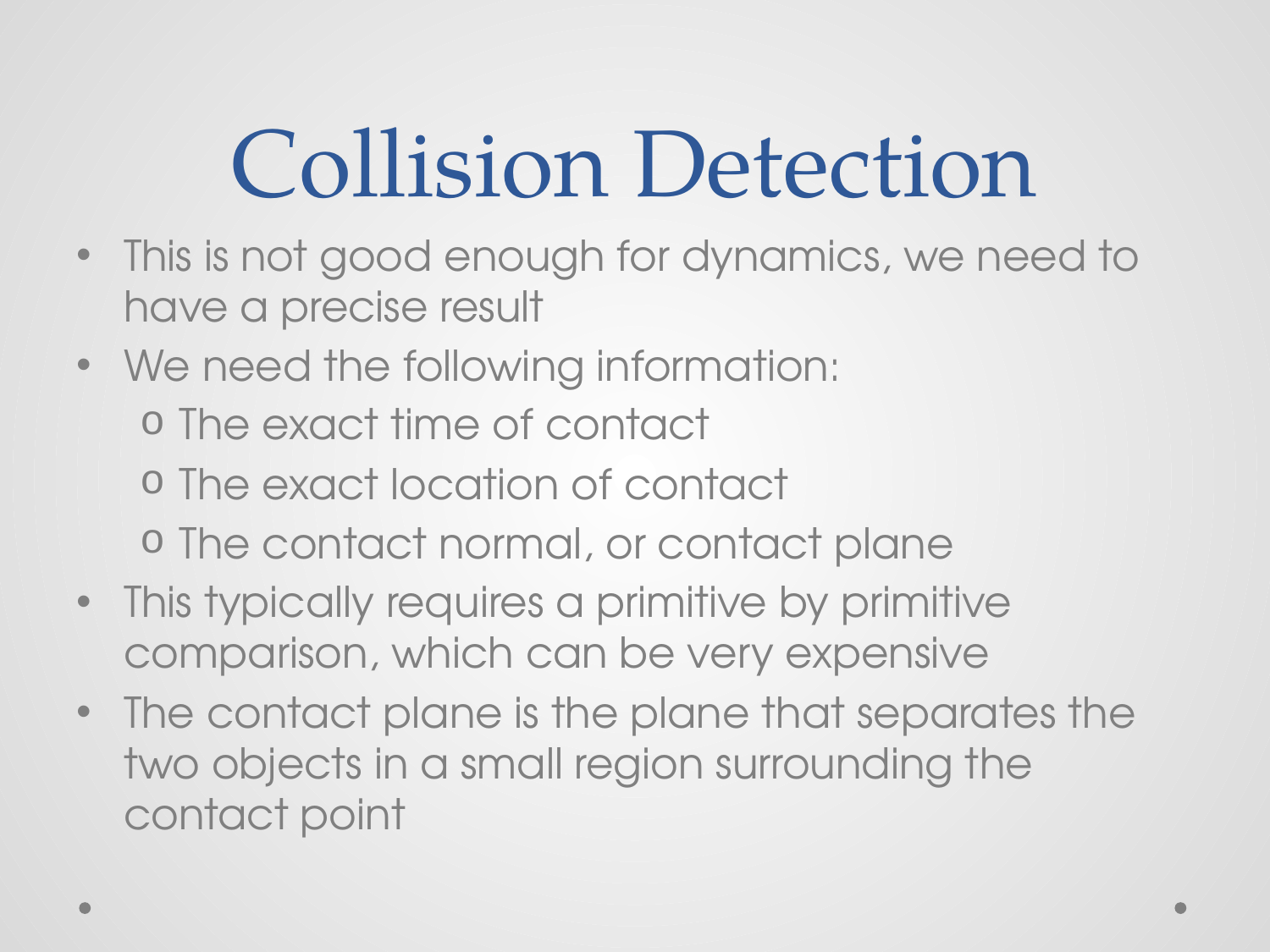

# Collision Detection
This is not good enough for dynamics, we need to have a precise result
We need the following information:
The exact time of contact
The exact location of contact
The contact normal, or contact plane
This typically requires a primitive by primitive comparison, which can be very expensive
The contact plane is the plane that separates the two objects in a small region surrounding the contact point